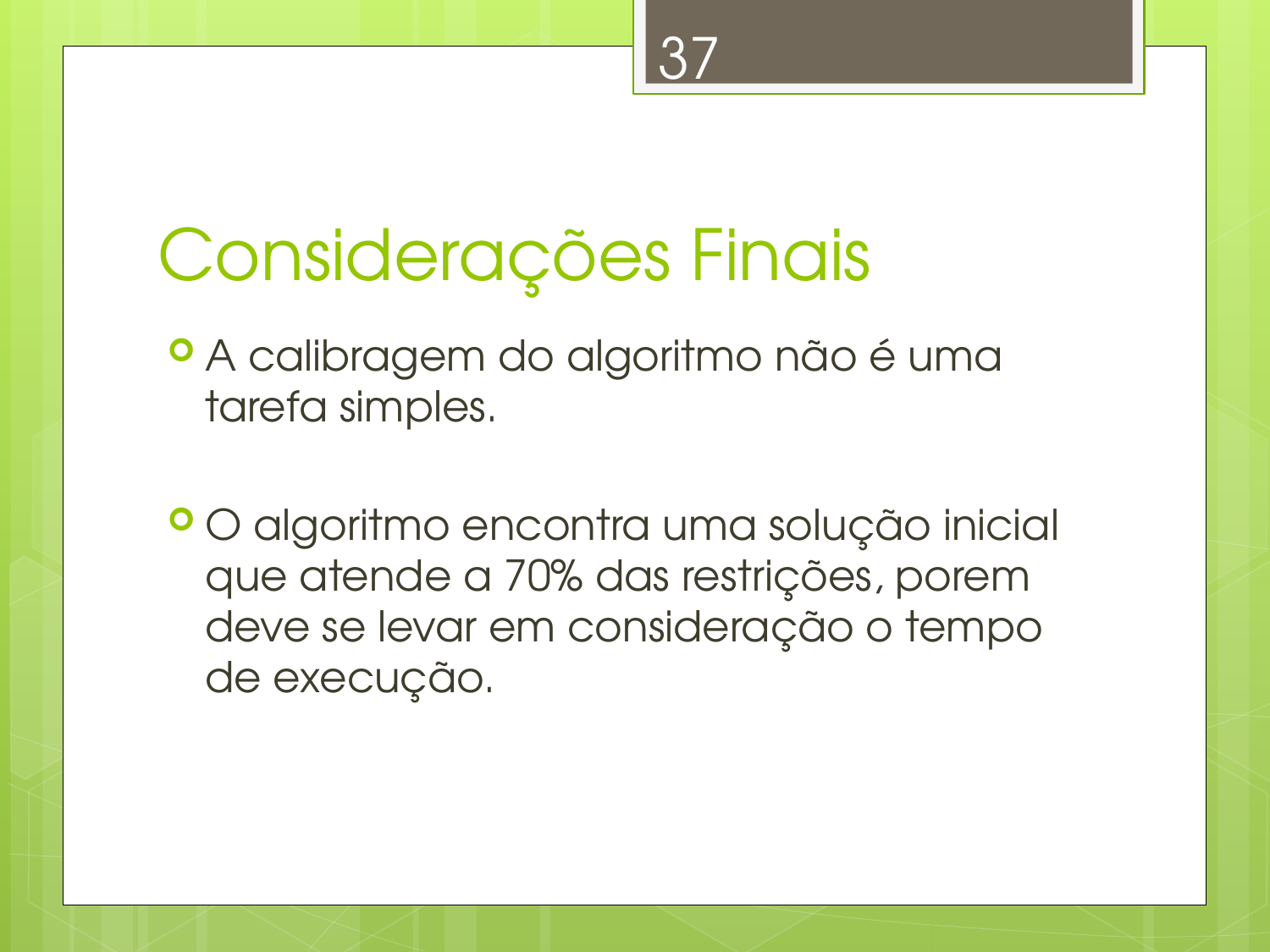

37
# Considerações Finais
A calibragem do algoritmo não é uma tarefa simples.

O algoritmo encontra uma solução inicial que atende a 70% das restrições, porem deve se levar em consideração o tempo de execução.